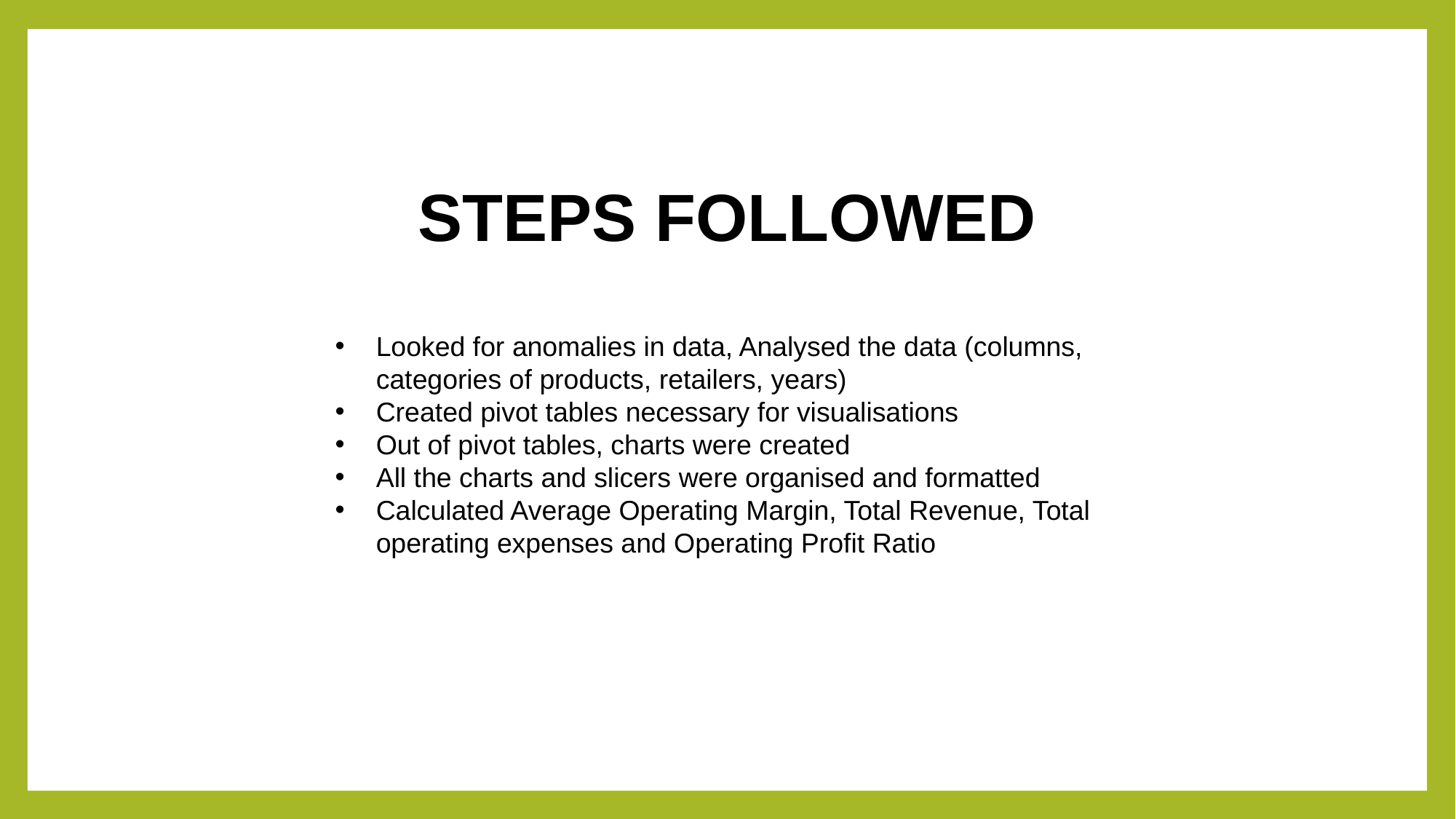

STEPS FOLLOWED
Looked for anomalies in data, Analysed the data (columns, categories of products, retailers, years)
Created pivot tables necessary for visualisations
Out of pivot tables, charts were created
All the charts and slicers were organised and formatted
Calculated Average Operating Margin, Total Revenue, Total operating expenses and Operating Profit Ratio